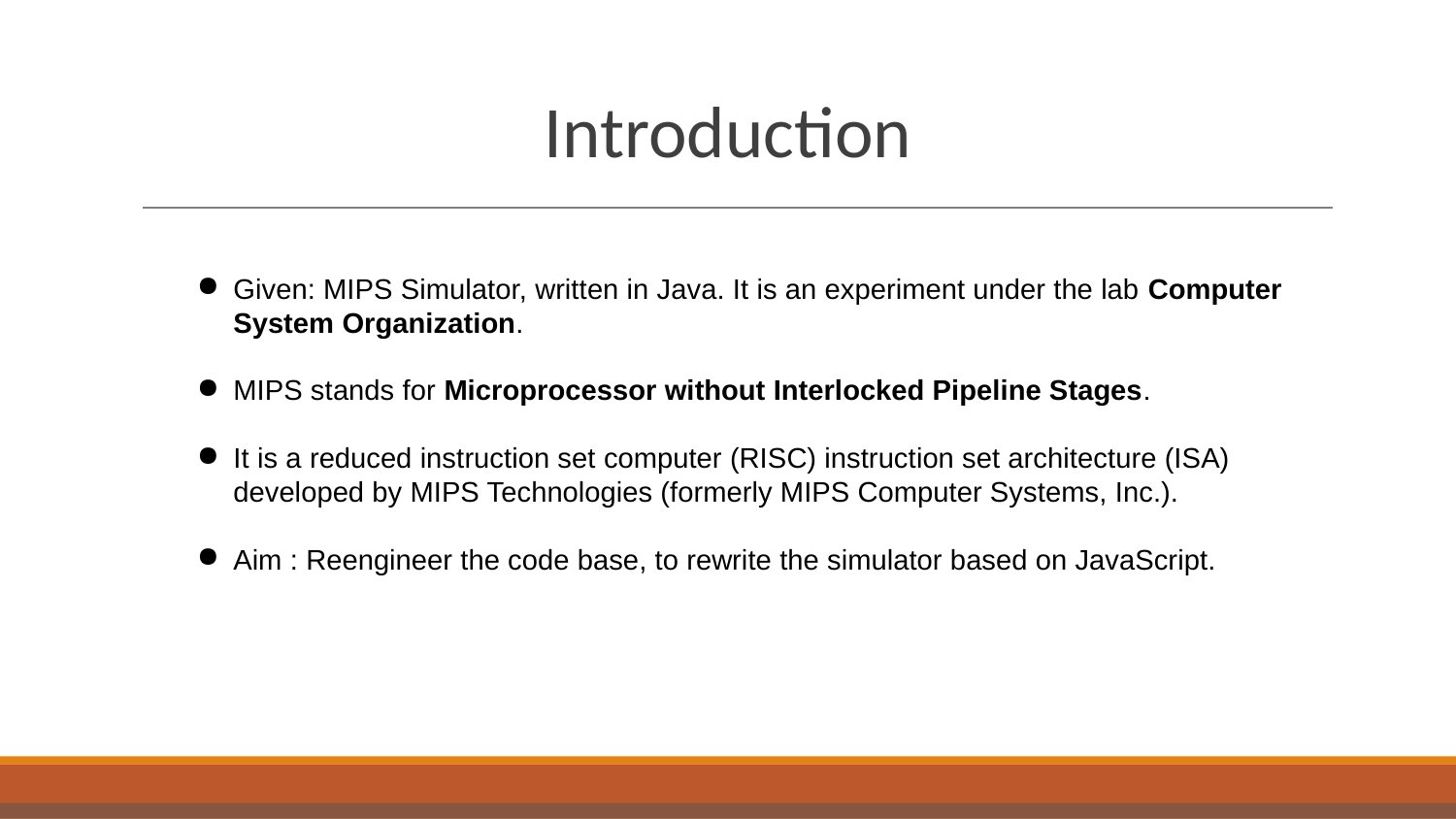

# Introduction

Given: MIPS Simulator, written in Java. It is an experiment under the lab Computer System Organization.

MIPS stands for Microprocessor without Interlocked Pipeline Stages.

It is a reduced instruction set computer (RISC) instruction set architecture (ISA) developed by MIPS Technologies (formerly MIPS Computer Systems, Inc.).

Aim : Reengineer the code base, to rewrite the simulator based on JavaScript.